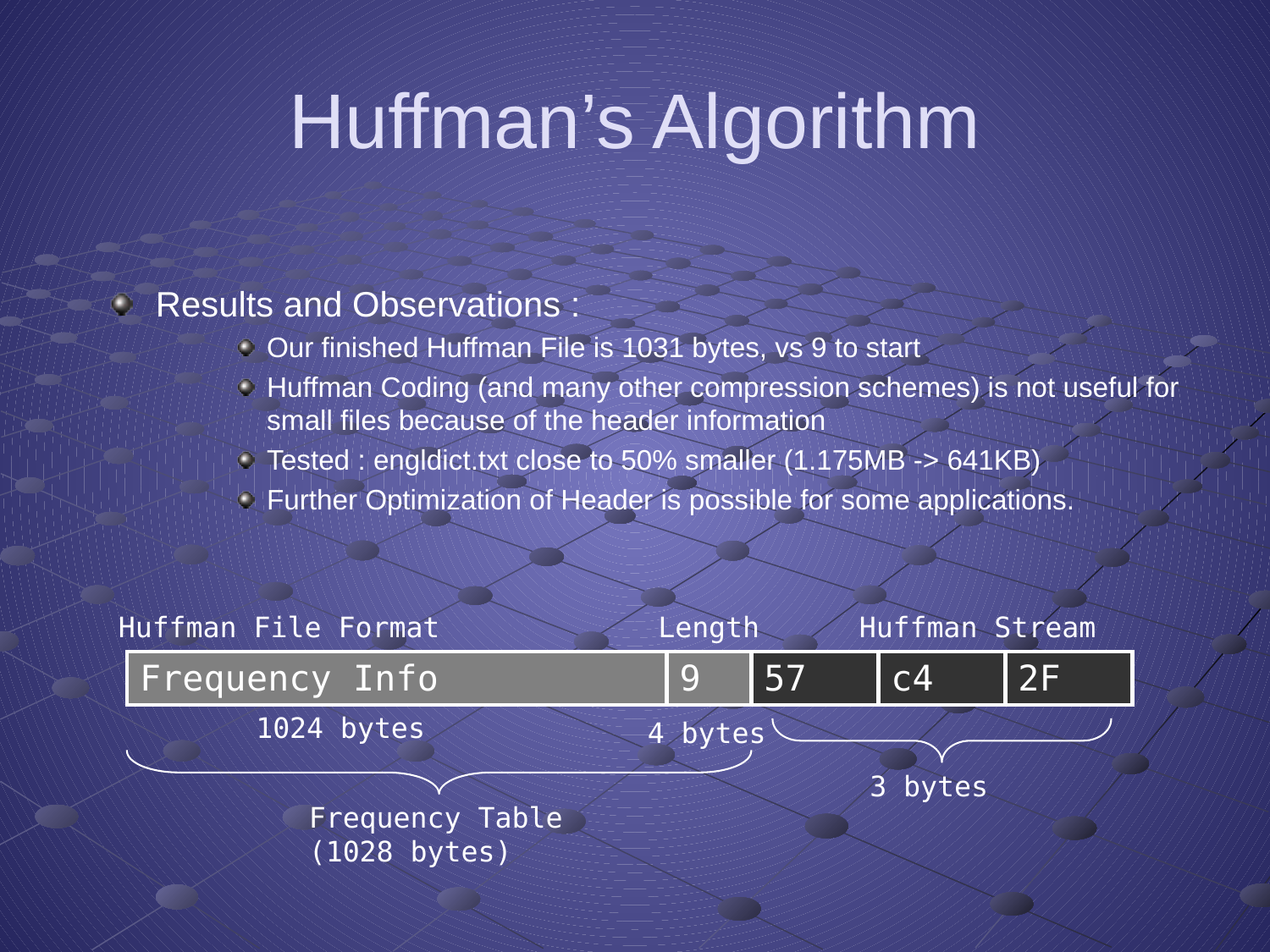

# Huffman’s Algorithm
Results and Observations :
Our finished Huffman File is 1031 bytes, vs 9 to start
Huffman Coding (and many other compression schemes) is not useful for small files because of the header information
Tested : engldict.txt close to 50% smaller (1.175MB -> 641KB)
Further Optimization of Header is possible for some applications.

Huffman File Format
Length
Huffman Stream
| Frequency Info | 9 | 57 | c4 | 2F |
| --- | --- | --- | --- | --- |
1024 bytes
4 bytes
3 bytes
Frequency Table (1028 bytes)